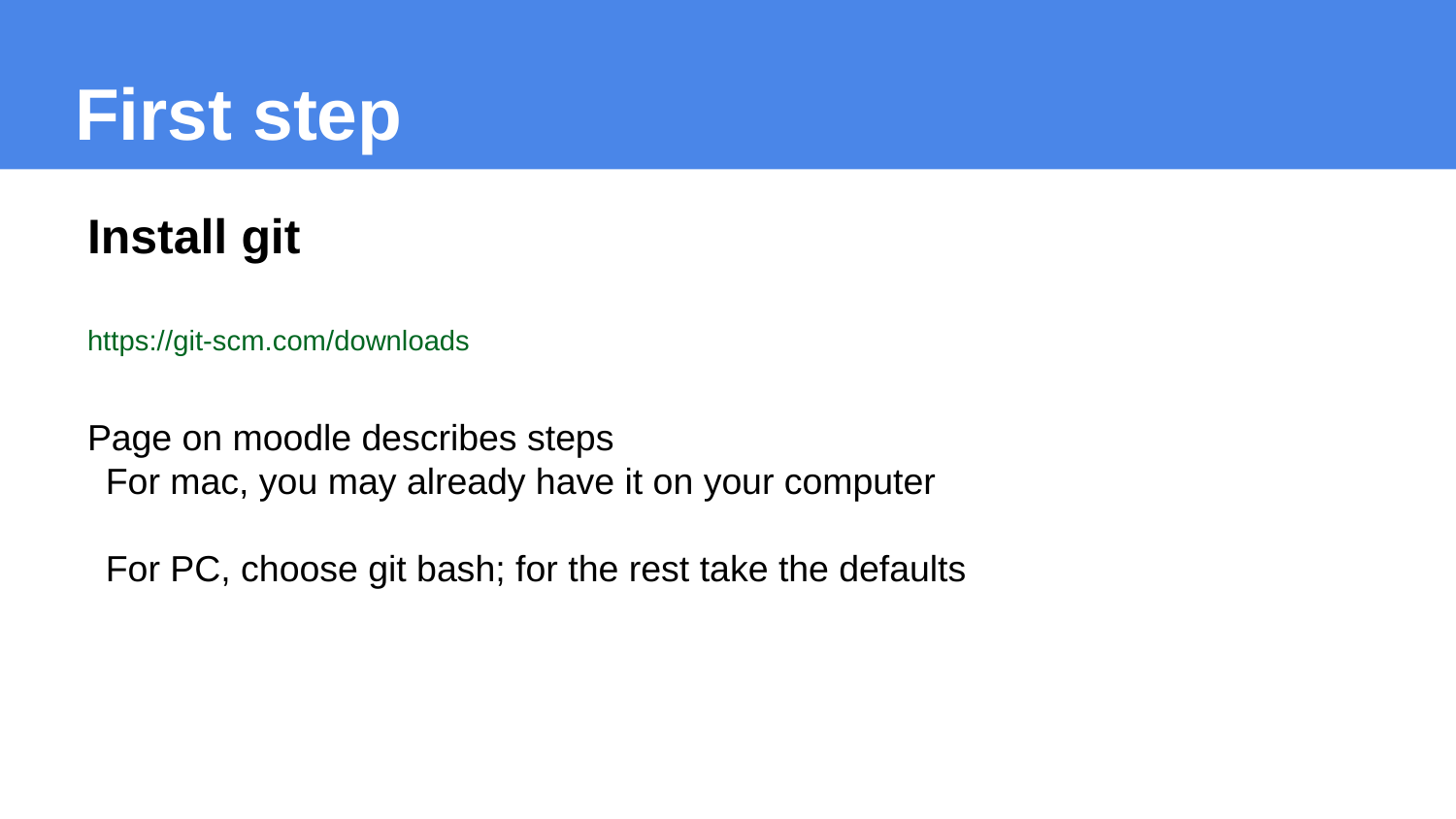

# First step
Install git

https://git-scm.com/downloads

Page on moodle describes steps
For mac, you may already have it on your computer

For PC, choose git bash; for the rest take the defaults